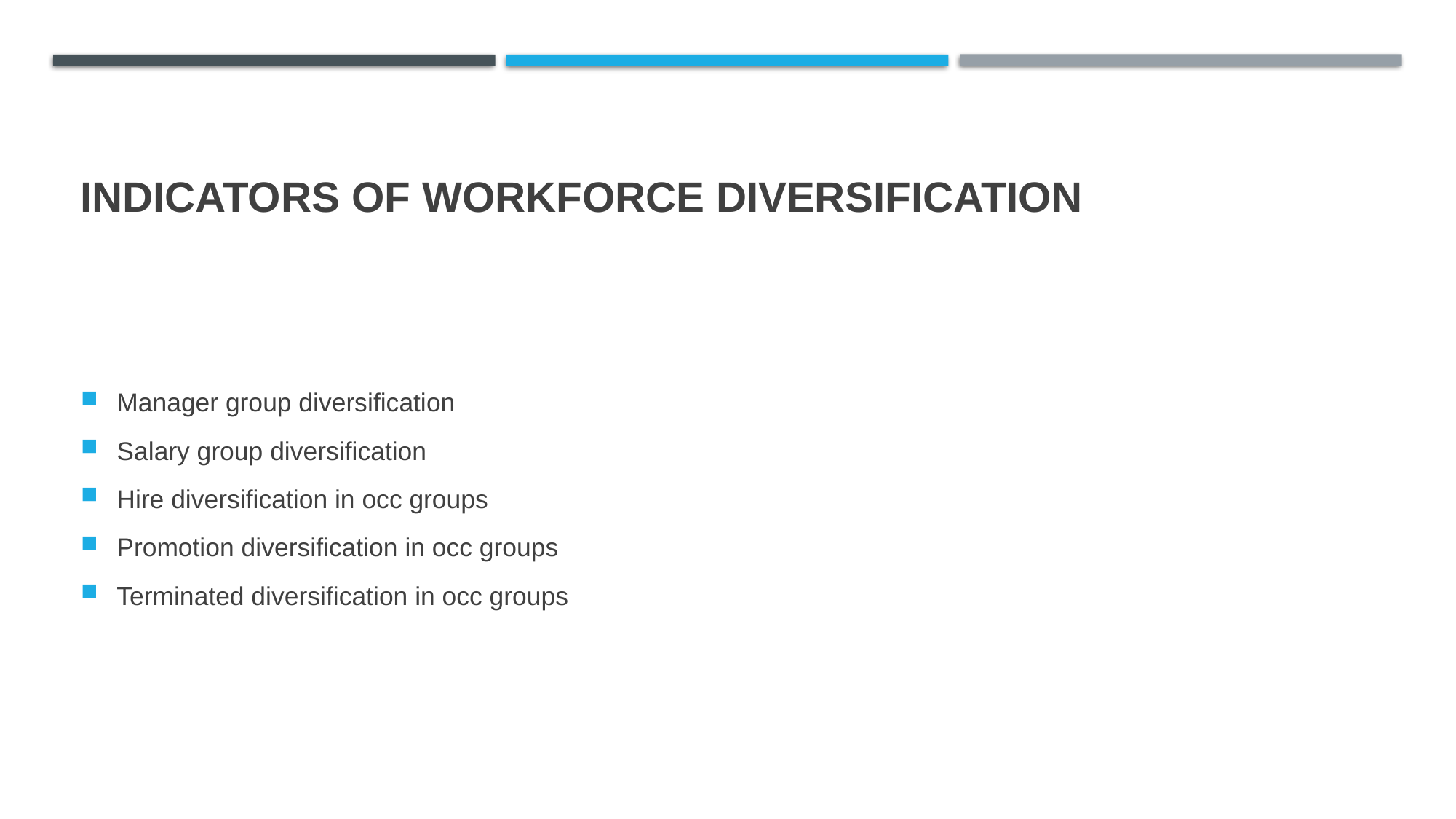

# Indicators of workforce diversification
Manager group diversification
Salary group diversification
Hire diversification in occ groups
Promotion diversification in occ groups
Terminated diversification in occ groups